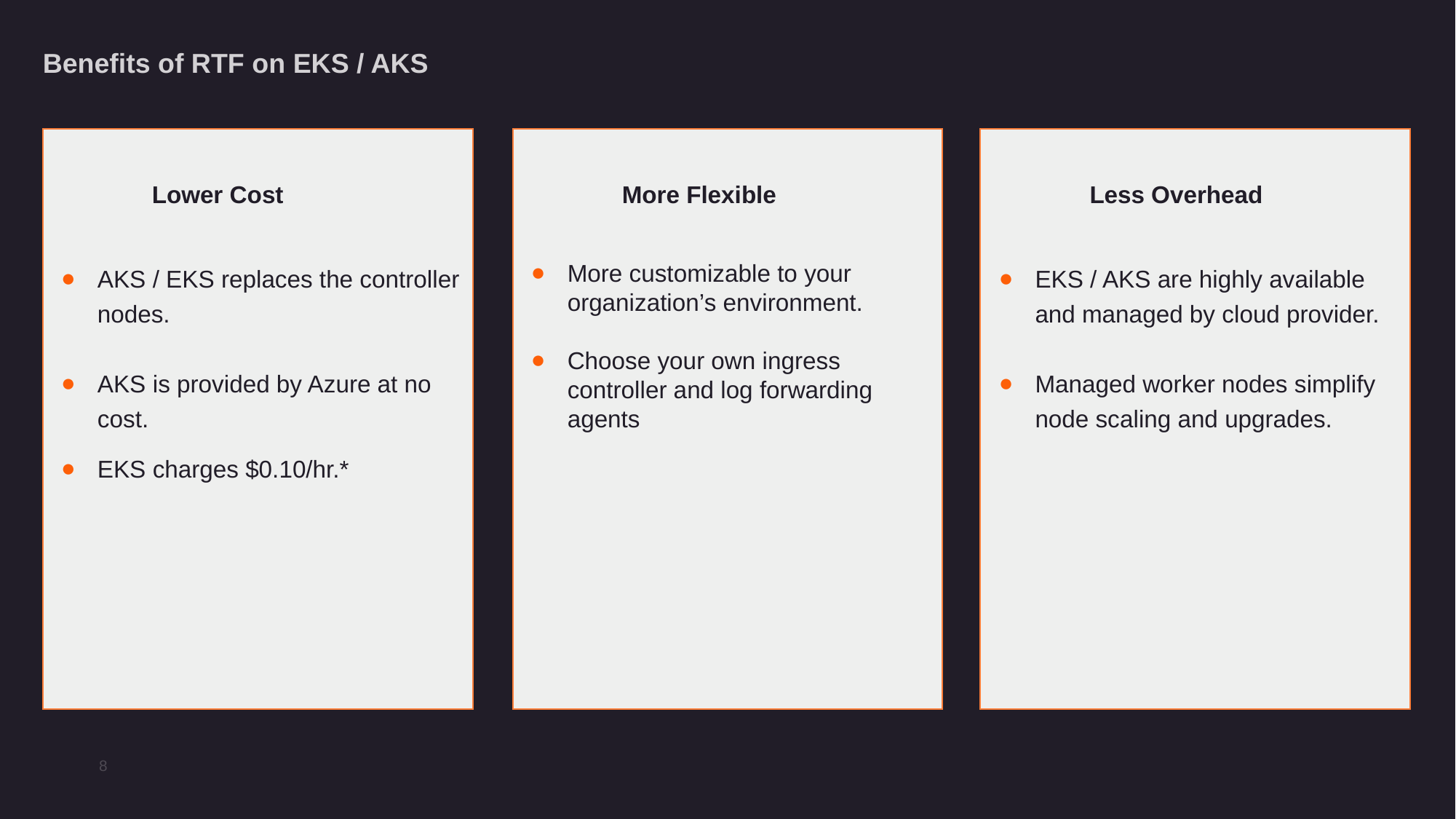

# Benefits of RTF on EKS / AKS

	Lower Cost

AKS / EKS replaces the controller nodes.
AKS is provided by Azure at no cost.
EKS charges $0.10/hr.*

	More Flexible

More customizable to your organization’s environment.
Choose your own ingress controller and log forwarding agents

	Less Overhead

EKS / AKS are highly available and managed by cloud provider.
Managed worker nodes simplify node scaling and upgrades.

8